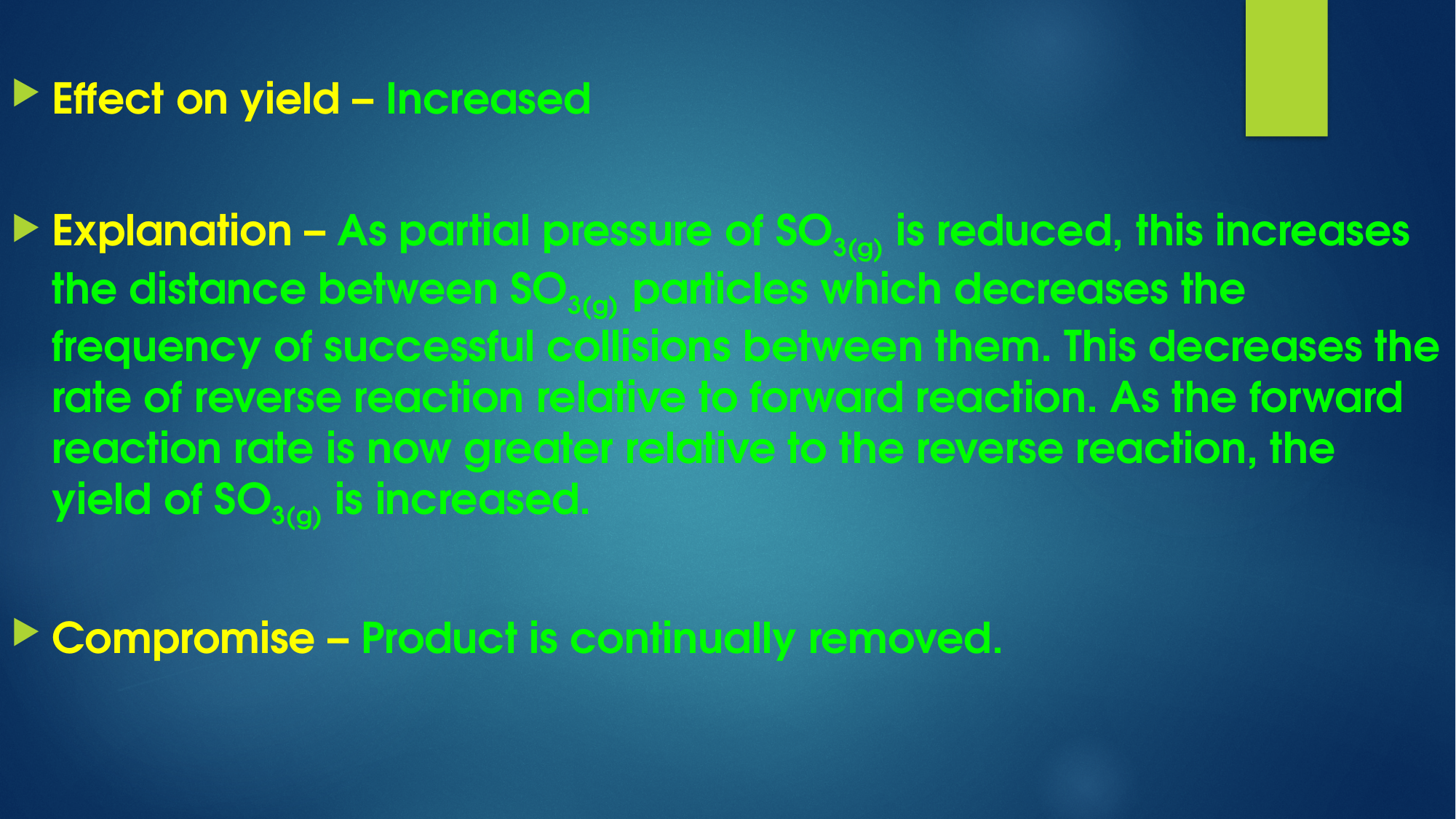

Effect on yield – Increased

Explanation – As partial pressure of SO3(g) is reduced, this increases the distance between SO3(g)  particles which decreases the frequency of successful collisions between them. This decreases the rate of reverse reaction relative to forward reaction. As the forward reaction rate is now greater relative to the reverse reaction, the yield of SO3(g) is increased.

Compromise – Product is continually removed.